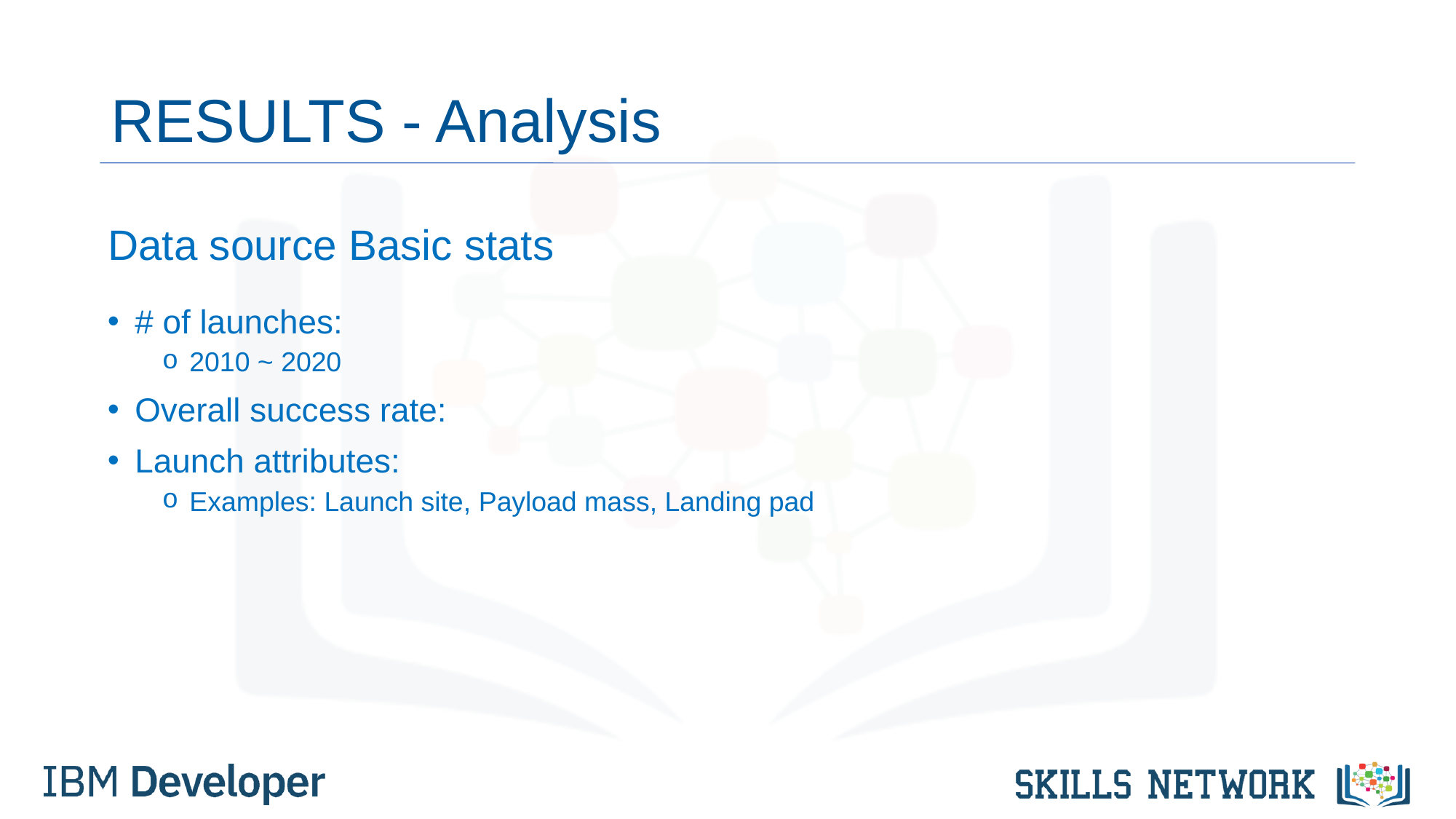

# RESULTS - Analysis
Data source Basic stats
# of launches:
2010 ~ 2020
Overall success rate:
Launch attributes:
Examples: Launch site, Payload mass, Landing pad